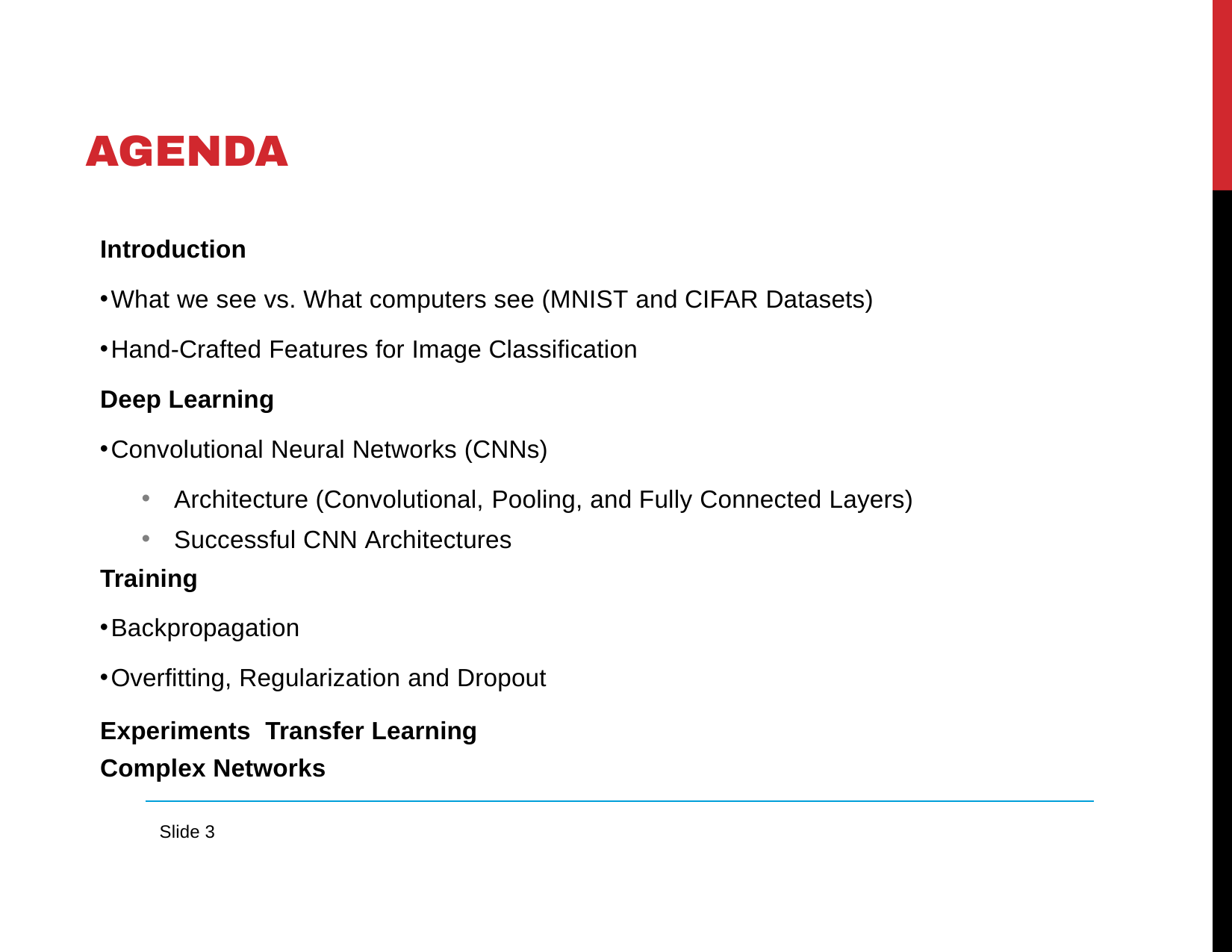

# Agenda
Introduction
What we see vs. What computers see (MNIST and CIFAR Datasets)
Hand-Crafted Features for Image Classification
Deep Learning
Convolutional Neural Networks (CNNs)
Architecture (Convolutional, Pooling, and Fully Connected Layers)
Successful CNN Architectures
Training
Backpropagation
Overfitting, Regularization and Dropout
Experiments  Transfer Learning  Complex Networks

Slide 3